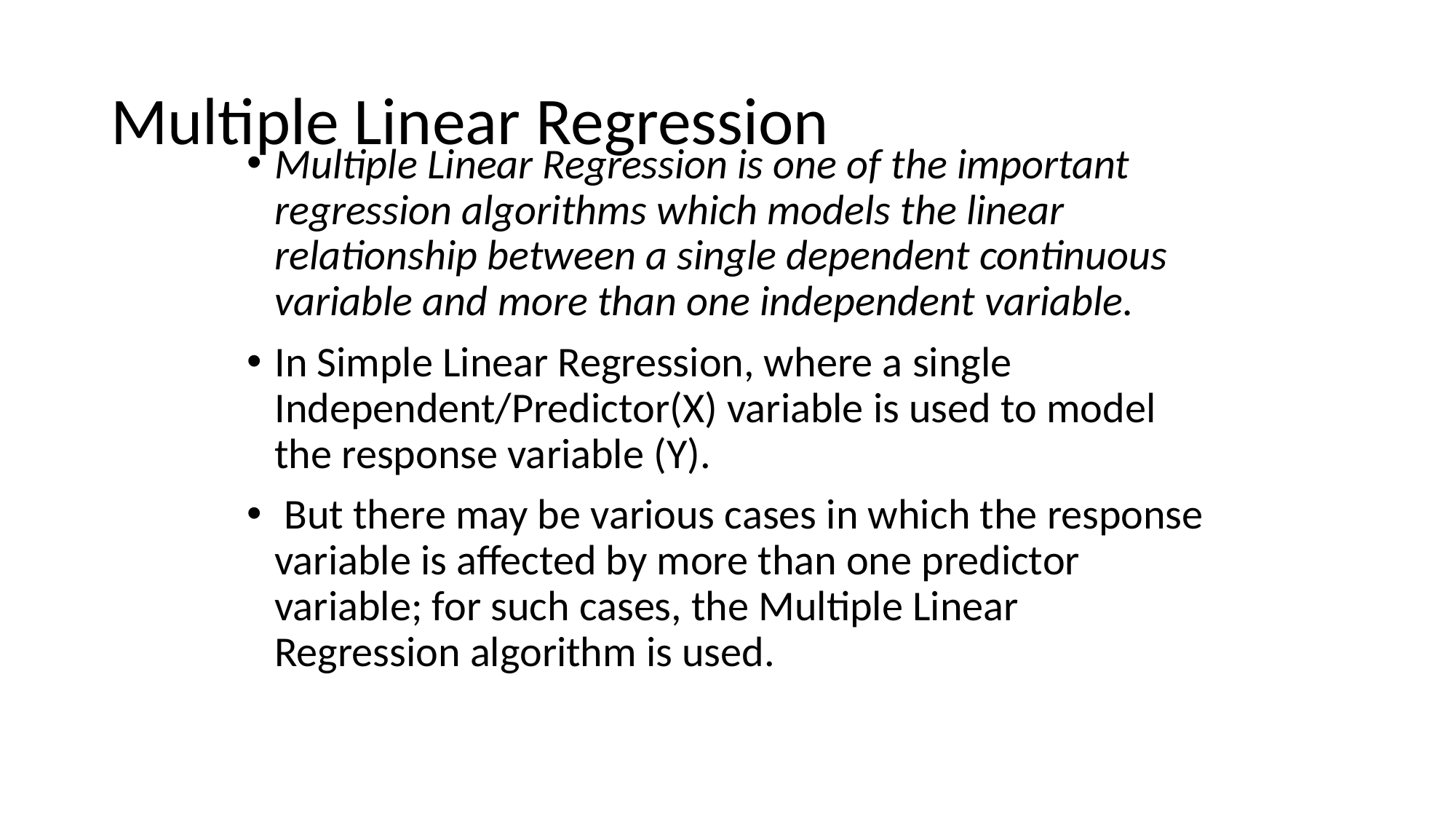

# Multiple Linear Regression
Multiple Linear Regression is one of the important regression algorithms which models the linear relationship between a single dependent continuous variable and more than one independent variable.
In Simple Linear Regression, where a single Independent/Predictor(X) variable is used to model the response variable (Y).
 But there may be various cases in which the response variable is affected by more than one predictor variable; for such cases, the Multiple Linear Regression algorithm is used.